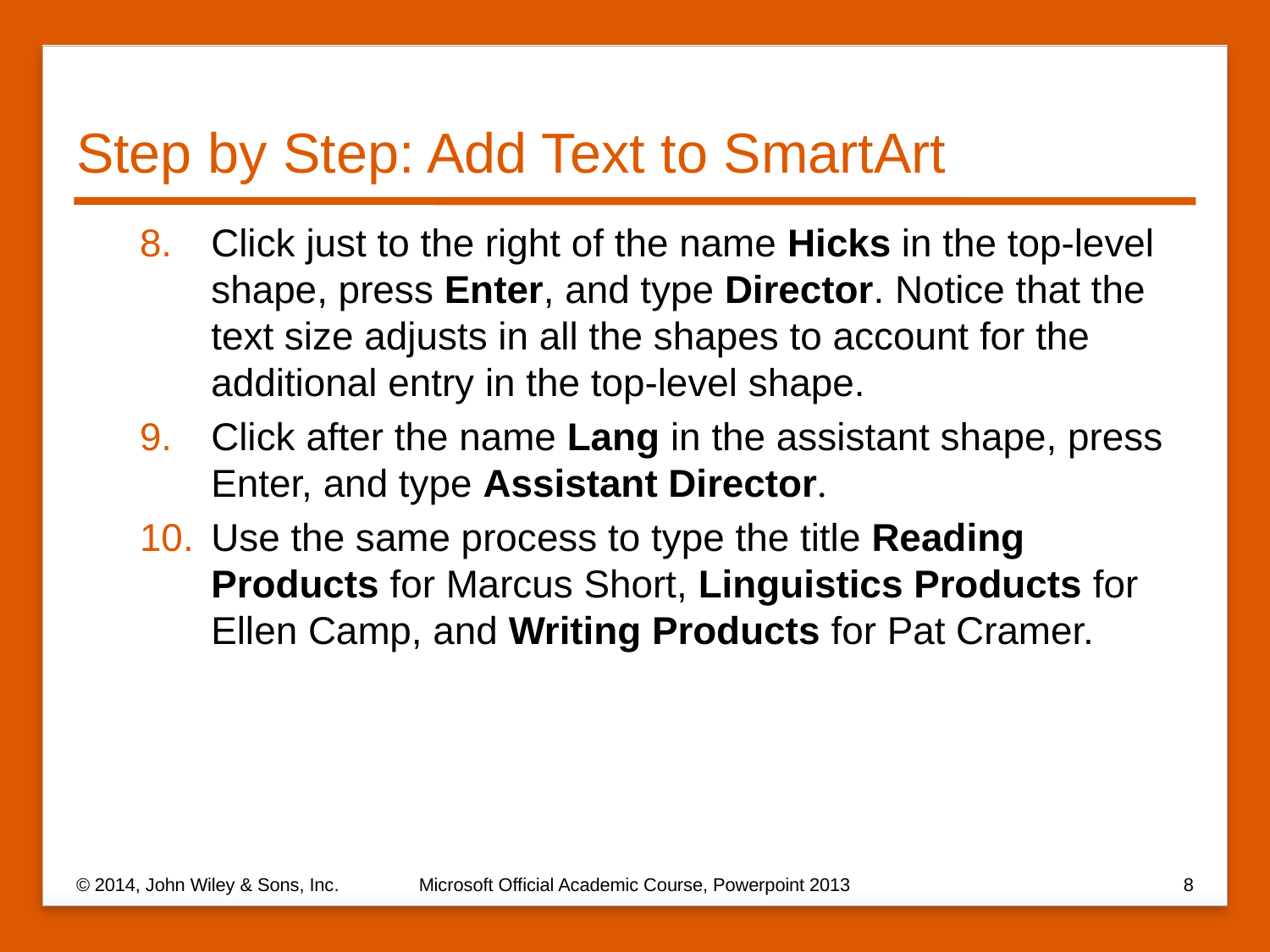

# Step by Step: Add Text to SmartArt
Click just to the right of the name Hicks in the top-level shape, press Enter, and type Director. Notice that the text size adjusts in all the shapes to account for the additional entry in the top-level shape.
Click after the name Lang in the assistant shape, press Enter, and type Assistant Director.
Use the same process to type the title Reading Products for Marcus Short, Linguistics Products for Ellen Camp, and Writing Products for Pat Cramer.
© 2014, John Wiley & Sons, Inc.
Microsoft Official Academic Course, Powerpoint 2013
8